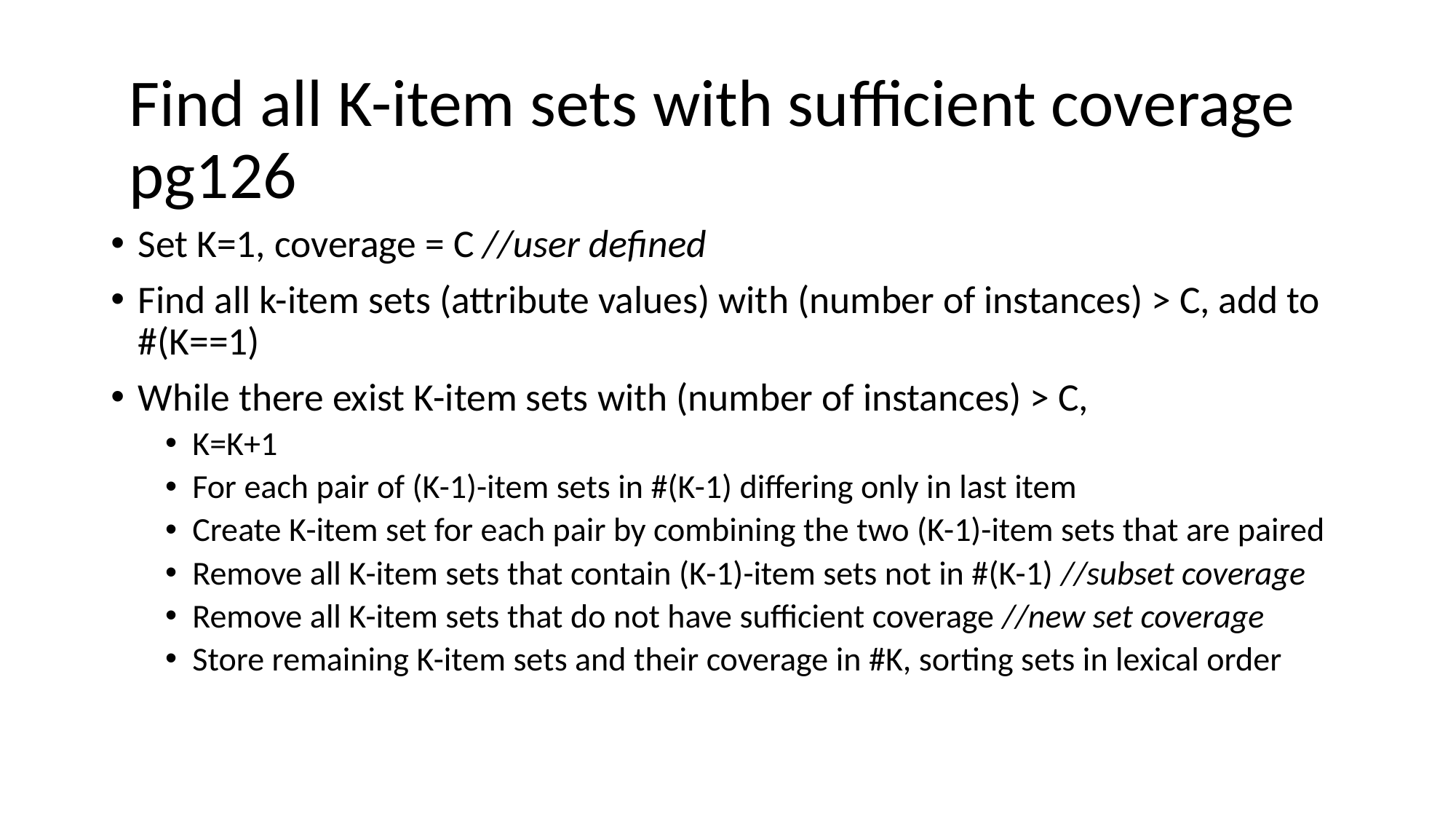

Find all K-item sets with sufficient coverage pg126
Set K=1, coverage = C //user defined
Find all k-item sets (attribute values) with (number of instances) > C, add to #(K==1)
While there exist K-item sets with (number of instances) > C,
K=K+1
For each pair of (K-1)-item sets in #(K-1) differing only in last item
Create K-item set for each pair by combining the two (K-1)-item sets that are paired
Remove all K-item sets that contain (K-1)-item sets not in #(K-1) //subset coverage
Remove all K-item sets that do not have sufficient coverage //new set coverage
Store remaining K-item sets and their coverage in #K, sorting sets in lexical order